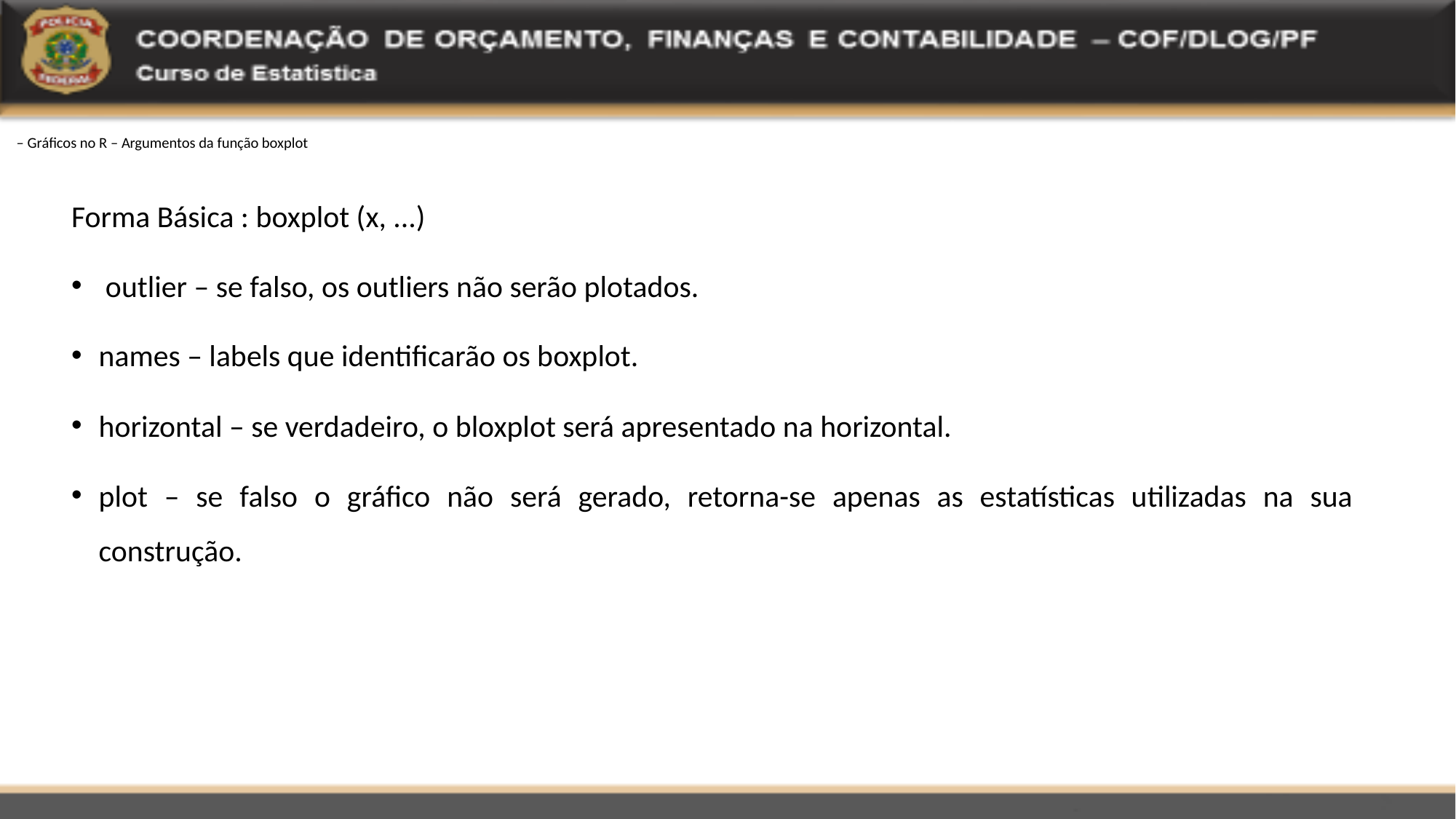

# – Gráficos no R – Argumentos da função boxplot

Forma Básica : boxplot (x, ...)
 outlier – se falso, os outliers não serão plotados.
names – labels que identificarão os boxplot.
horizontal – se verdadeiro, o bloxplot será apresentado na horizontal.
plot – se falso o gráfico não será gerado, retorna-se apenas as estatísticas utilizadas na sua construção.